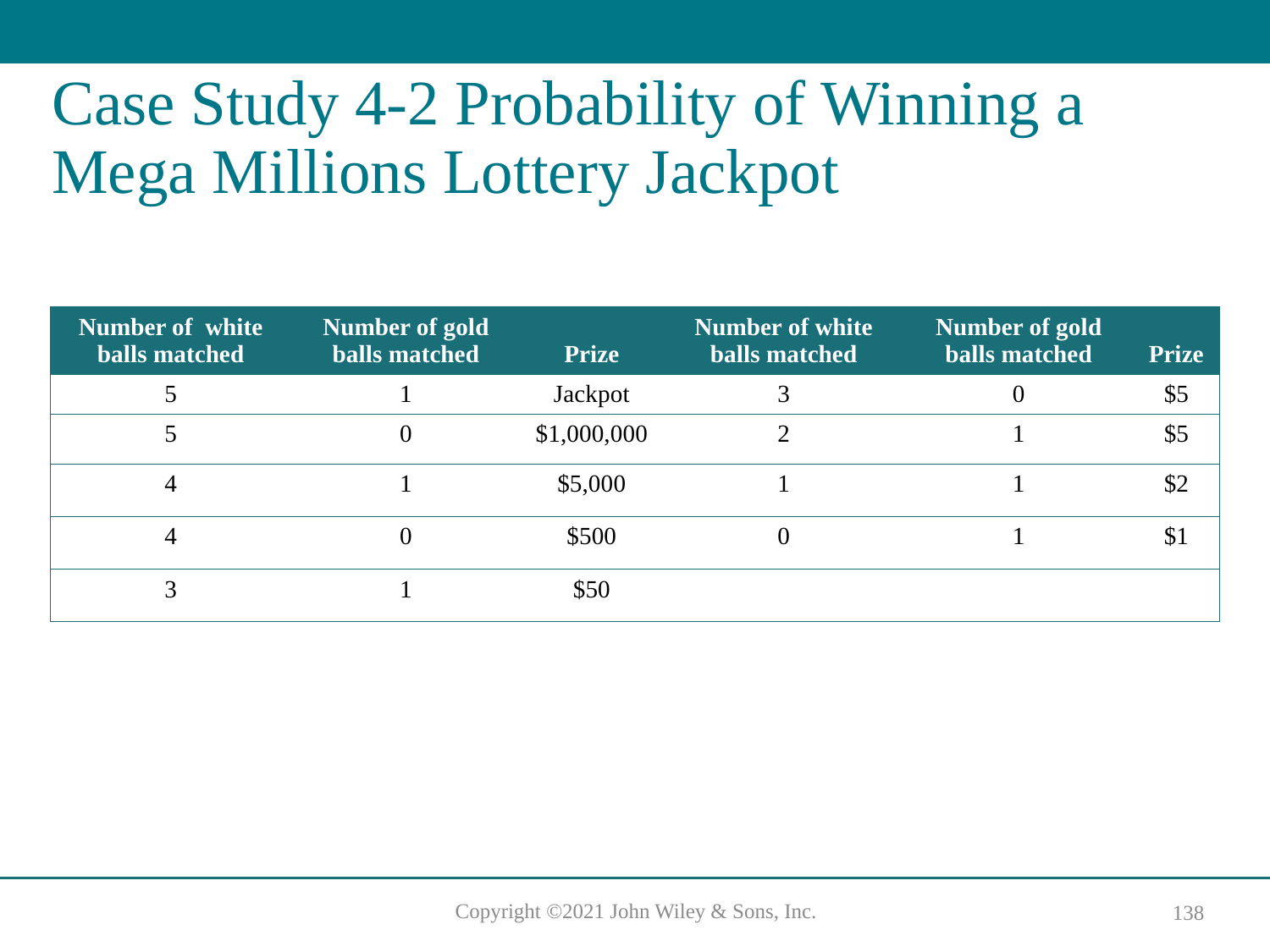

# Case Study 4-2 Probability of Winning a Mega Millions Lottery Jackpot
| Number of white balls matched | Number of gold balls matched | Prize | Number of white balls matched | Number of gold balls matched | Prize |
| --- | --- | --- | --- | --- | --- |
| 5 | 1 | Jackpot | 3 | 0 | $5 |
| 5 | 0 | $1,000,000 | 2 | 1 | $5 |
| 4 | 1 | $5,000 | 1 | 1 | $2 |
| 4 | 0 | $500 | 0 | 1 | $1 |
| 3 | 1 | $50 |  |  |  |